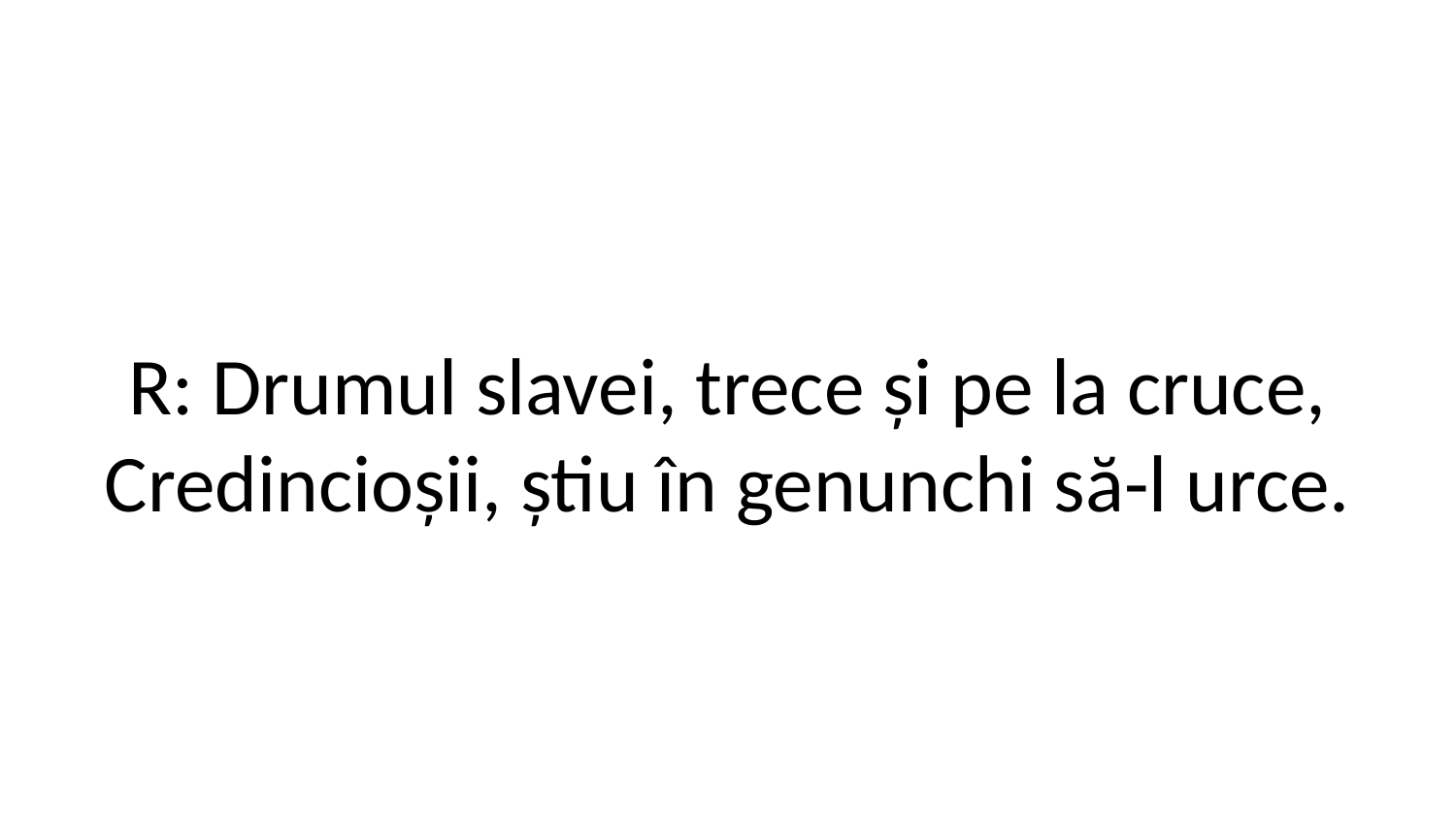

R: Drumul slavei, trece și pe la cruce,
Credincioșii, știu în genunchi să-l urce.